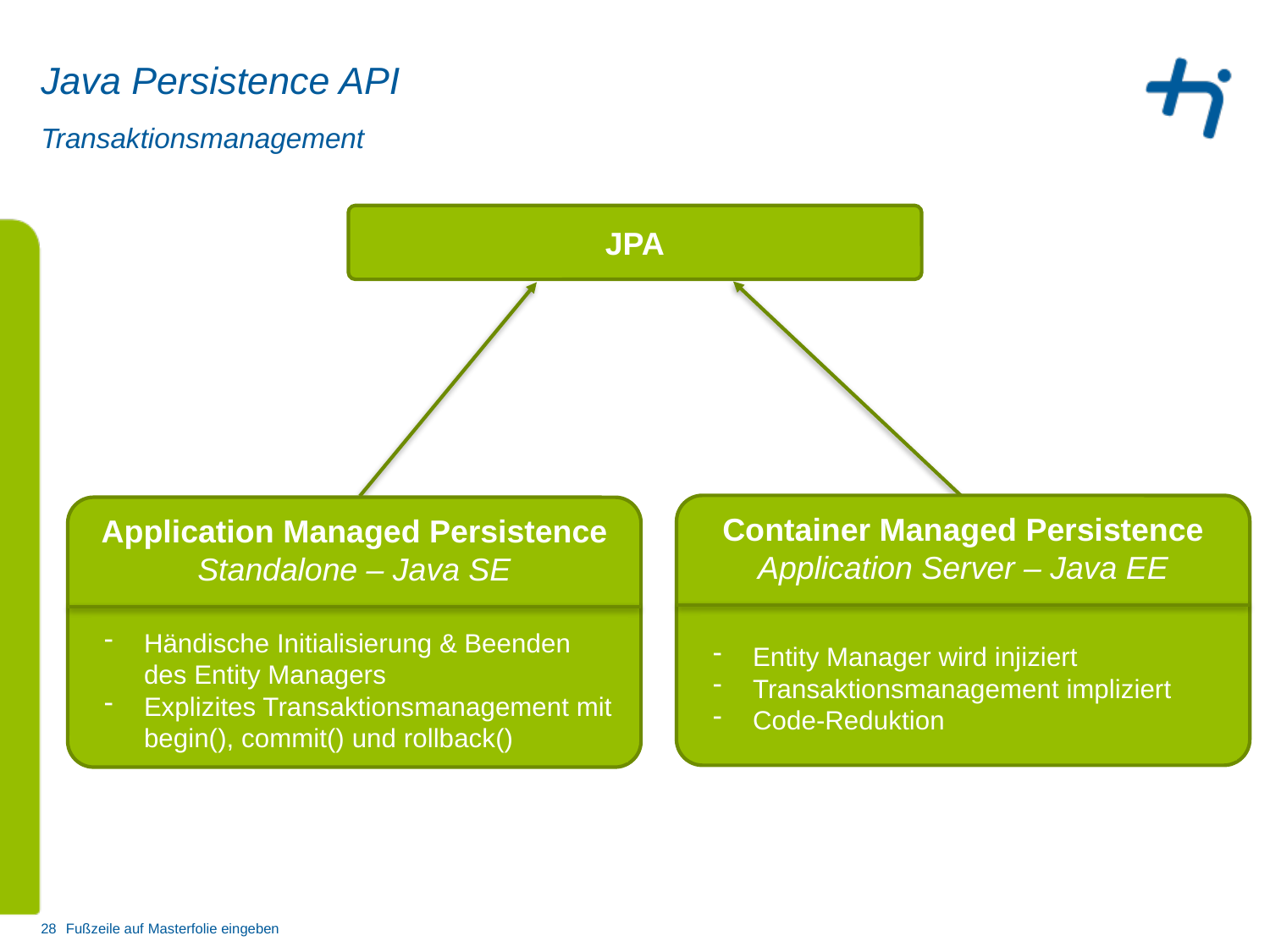

# Java Persistence API
Transaktionsmanagement
JPA
Container Managed Persistence
Application Server – Java EE
Entity Manager wird injiziert
Transaktionsmanagement impliziert
Code-Reduktion
Application Managed Persistence
Standalone – Java SE
Händische Initialisierung & Beenden des Entity Managers
Explizites Transaktionsmanagement mit begin(), commit() und rollback()
28